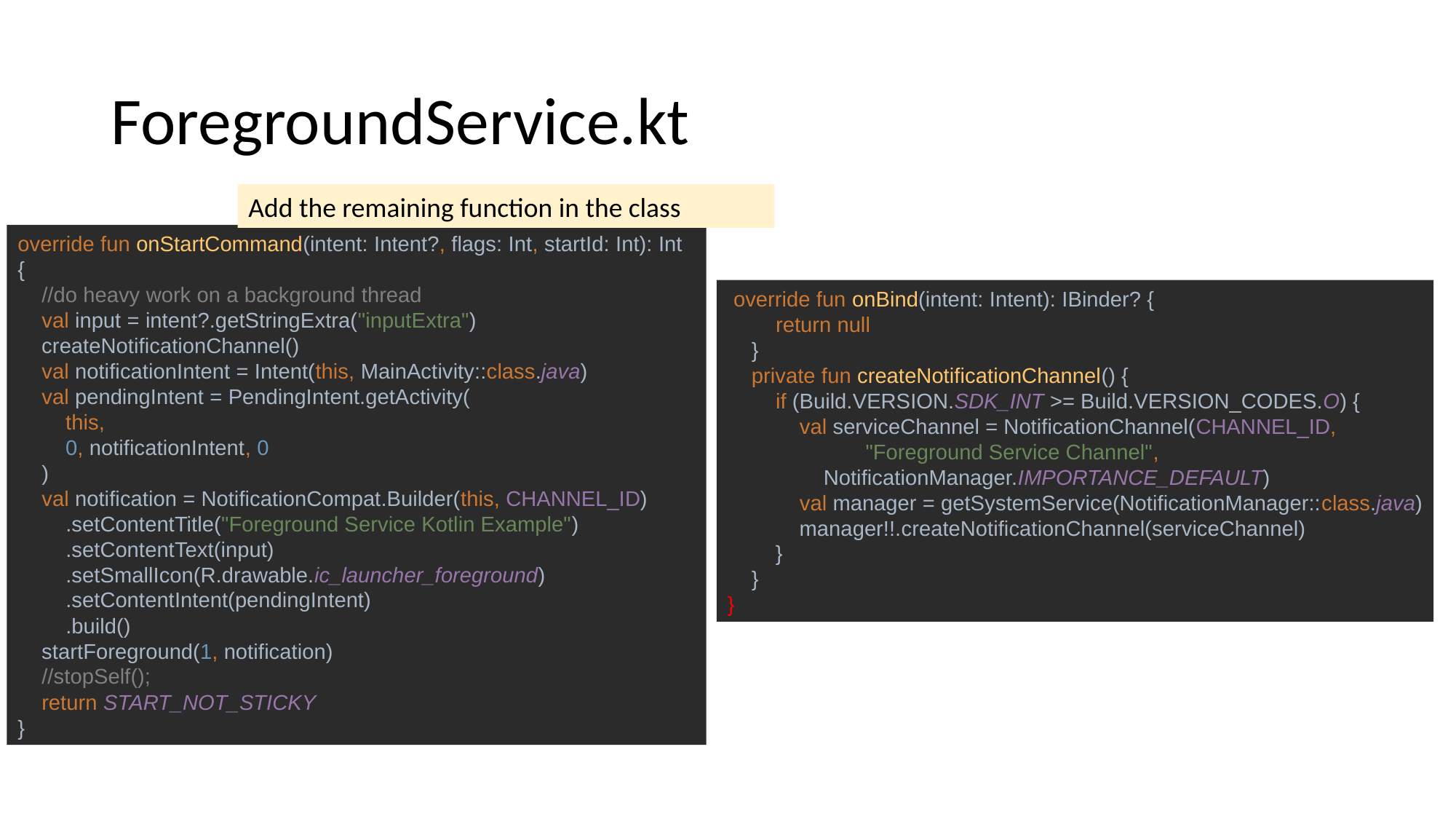

# ForegroundService.kt
Add the remaining function in the class
override fun onStartCommand(intent: Intent?, flags: Int, startId: Int): Int {
    //do heavy work on a background thread
    val input = intent?.getStringExtra("inputExtra")
    createNotificationChannel()
    val notificationIntent = Intent(this, MainActivity::class.java)
    val pendingIntent = PendingIntent.getActivity(
        this,
        0, notificationIntent, 0
    )
    val notification = NotificationCompat.Builder(this, CHANNEL_ID)
        .setContentTitle("Foreground Service Kotlin Example")
        .setContentText(input)
        .setSmallIcon(R.drawable.ic_launcher_foreground)
        .setContentIntent(pendingIntent)
        .build()
    startForeground(1, notification)
    //stopSelf();
    return START_NOT_STICKY
}
 override fun onBind(intent: Intent): IBinder? {
        return null
    }
    private fun createNotificationChannel() {
        if (Build.VERSION.SDK_INT >= Build.VERSION_CODES.O) {
            val serviceChannel = NotificationChannel(CHANNEL_ID,
                       "Foreground Service Channel",
                NotificationManager.IMPORTANCE_DEFAULT)
            val manager = getSystemService(NotificationManager::class.java)
            manager!!.createNotificationChannel(serviceChannel)
        }
    }
}